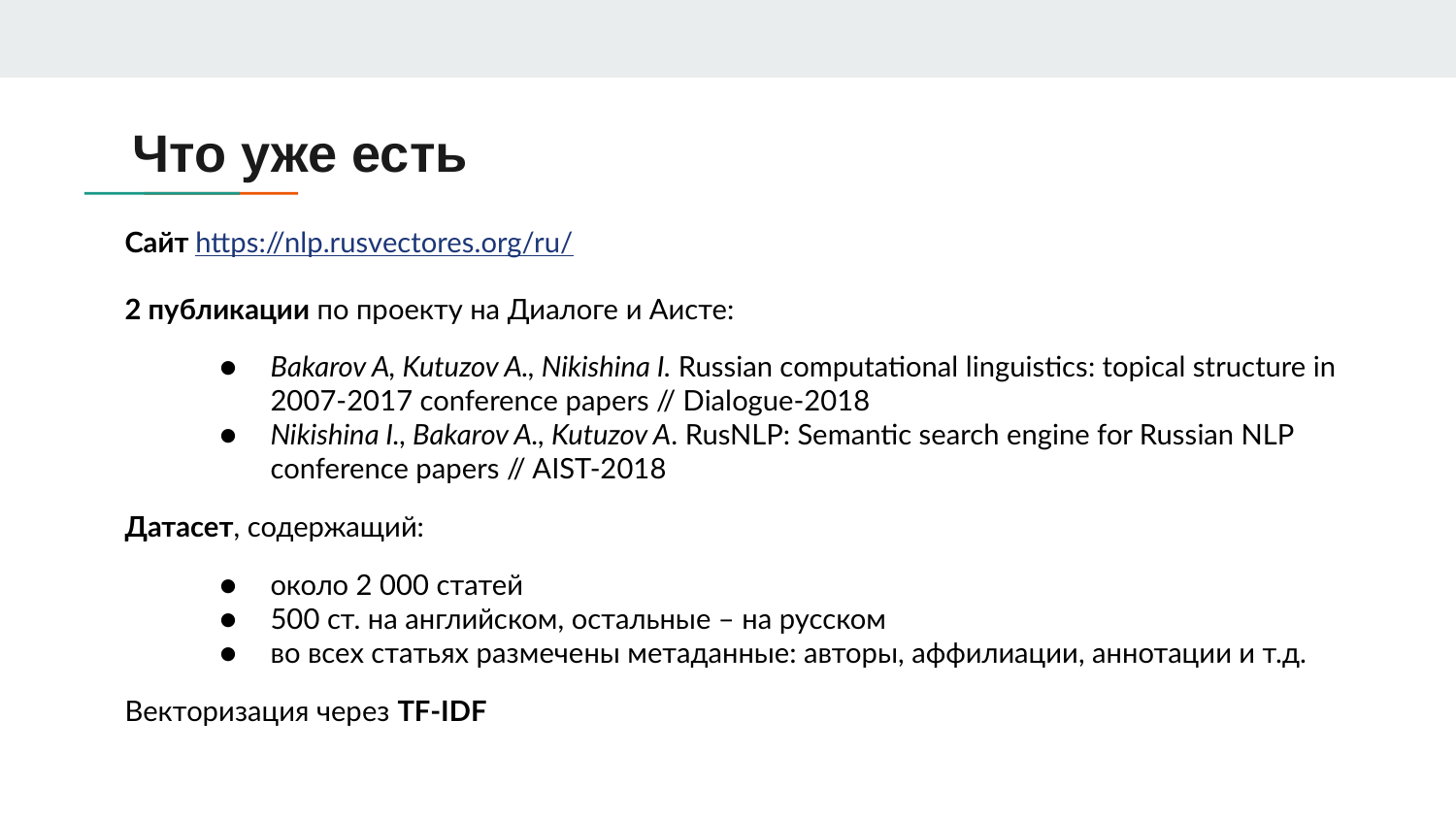

# Что уже есть
Сайт https://nlp.rusvectores.org/ru/
2 публикации по проекту на Диалоге и Аисте:
Bakarov A, Kutuzov A., Nikishina I. Russian computational linguistics: topical structure in 2007-2017 conference papers // Dialogue-2018
Nikishina I., Bakarov A., Kutuzov A. RusNLP: Semantic search engine for Russian NLP conference papers // AIST-2018
Датасет, содержащий:
около 2 000 статей
500 ст. на английском, остальные – на русском
во всех статьях размечены метаданные: авторы, аффилиации, аннотации и т.д.
Векторизация через TF-IDF